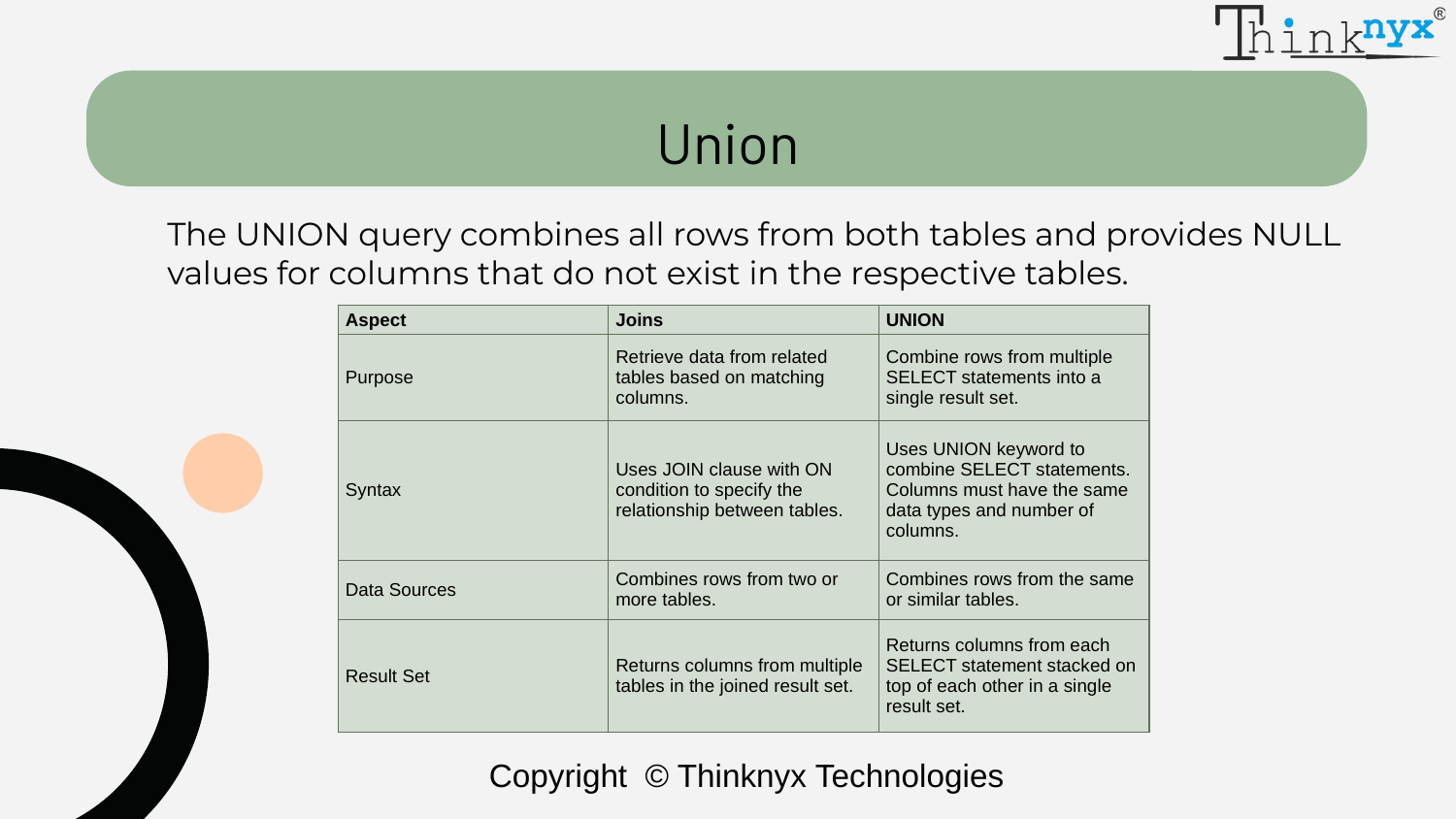

# Union
The UNION query combines all rows from both tables and provides NULL values for columns that do not exist in the respective tables.
| Aspect | Joins | UNION |
| --- | --- | --- |
| Purpose | Retrieve data from related tables based on matching columns. | Combine rows from multiple SELECT statements into a single result set. |
| Syntax | Uses JOIN clause with ON condition to specify the relationship between tables. | Uses UNION keyword to combine SELECT statements. Columns must have the same data types and number of columns. |
| Data Sources | Combines rows from two or more tables. | Combines rows from the same or similar tables. |
| Result Set | Returns columns from multiple tables in the joined result set. | Returns columns from each SELECT statement stacked on top of each other in a single result set. |